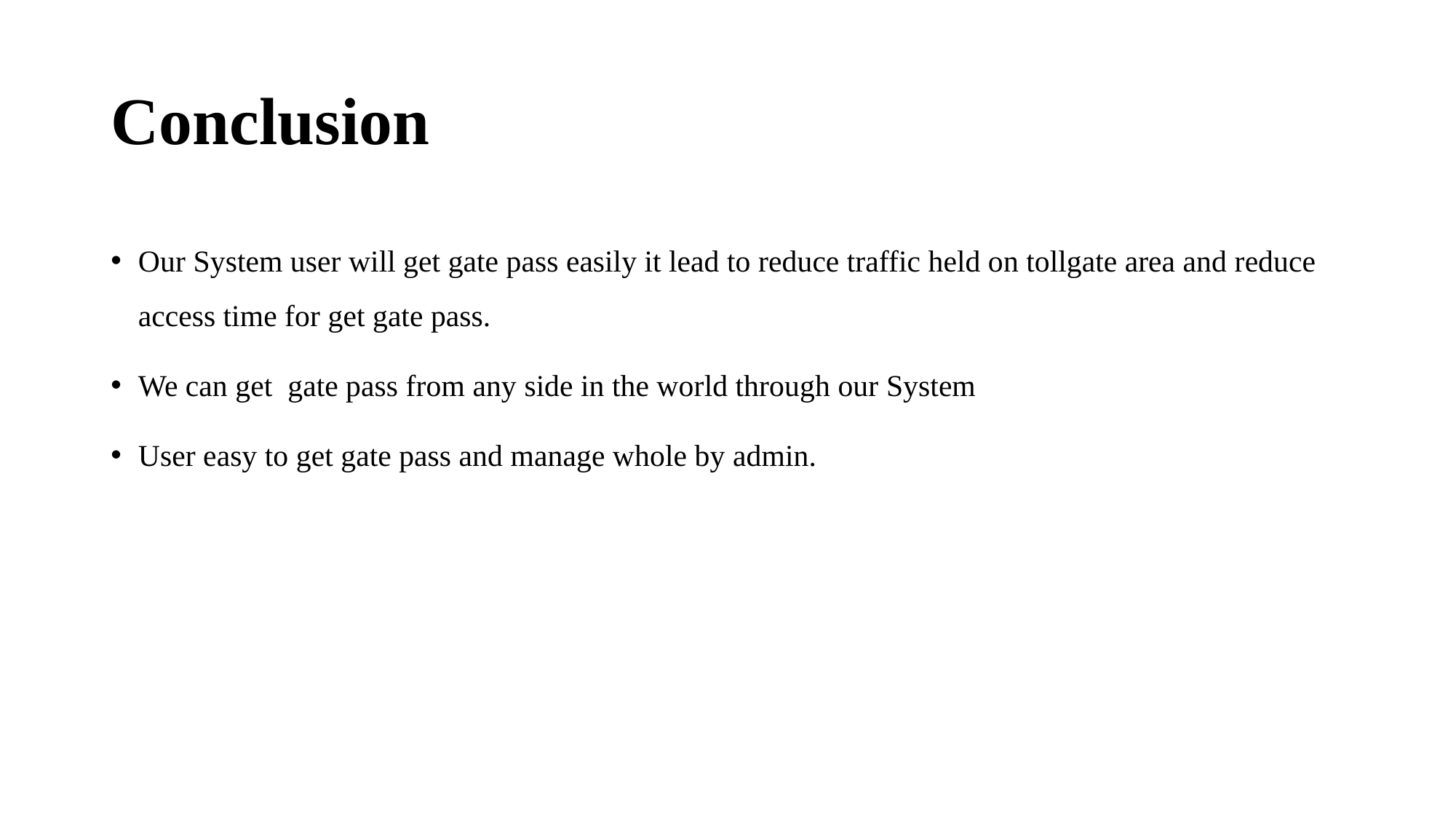

# Conclusion
Our System user will get gate pass easily it lead to reduce traffic held on tollgate area and reduce access time for get gate pass.
We can get  gate pass from any side in the world through our System
User easy to get gate pass and manage whole by admin.